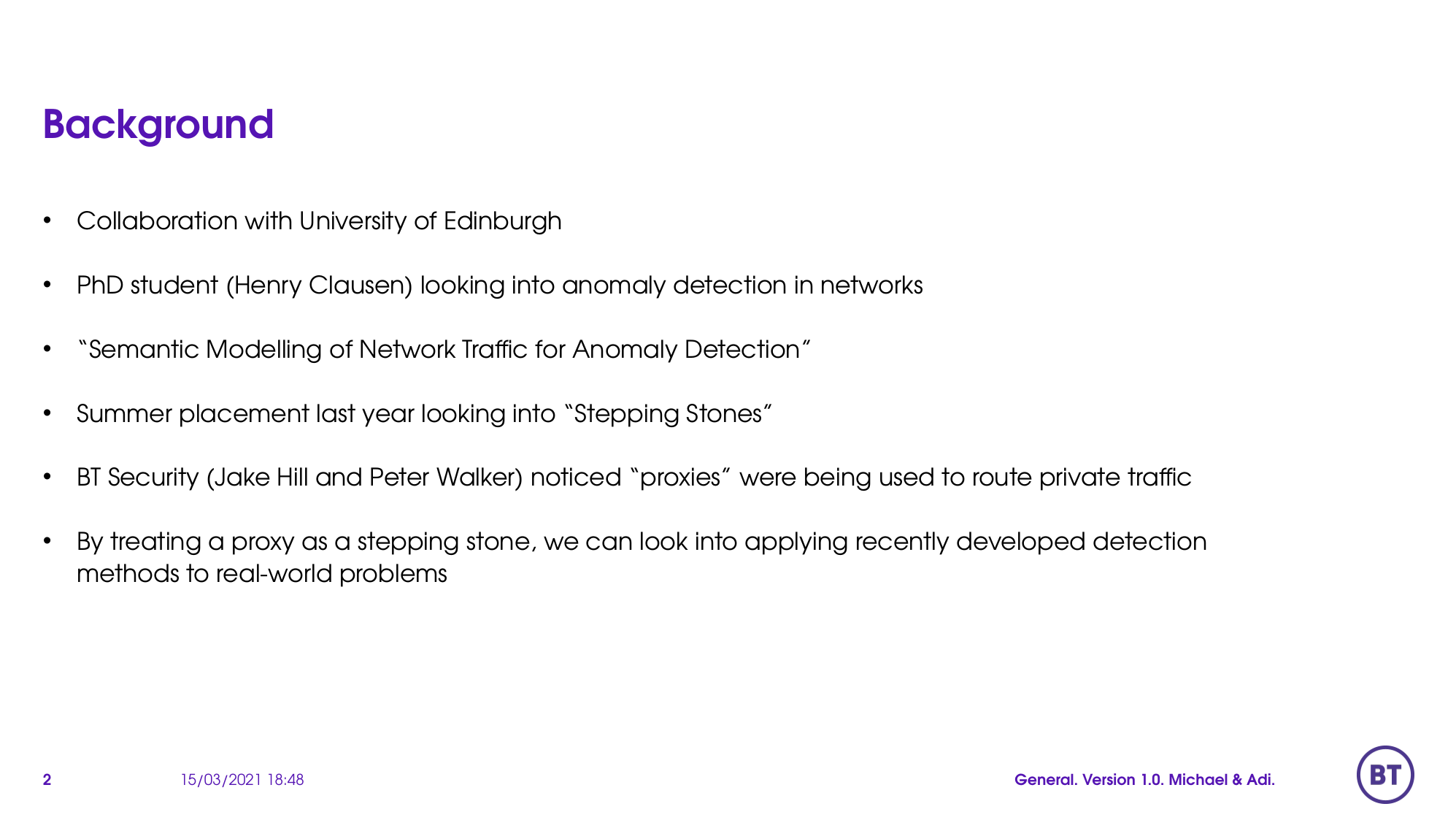

# Background
Collaboration with University of Edinburgh

PhD student (Henry Clausen) looking into anomaly detection in networks

“Semantic Modelling of Network Traffic for Anomaly Detection”

Summer placement last year looking into “Stepping Stones”

BT Security (Jake Hill and Peter Walker) noticed “proxies” were being used to route private traffic

By treating a proxy as a stepping stone, we can look into applying recently developed detection methods to real-world problems
2
General. Version 1.0. Michael & Adi.
15/03/2021 18:48